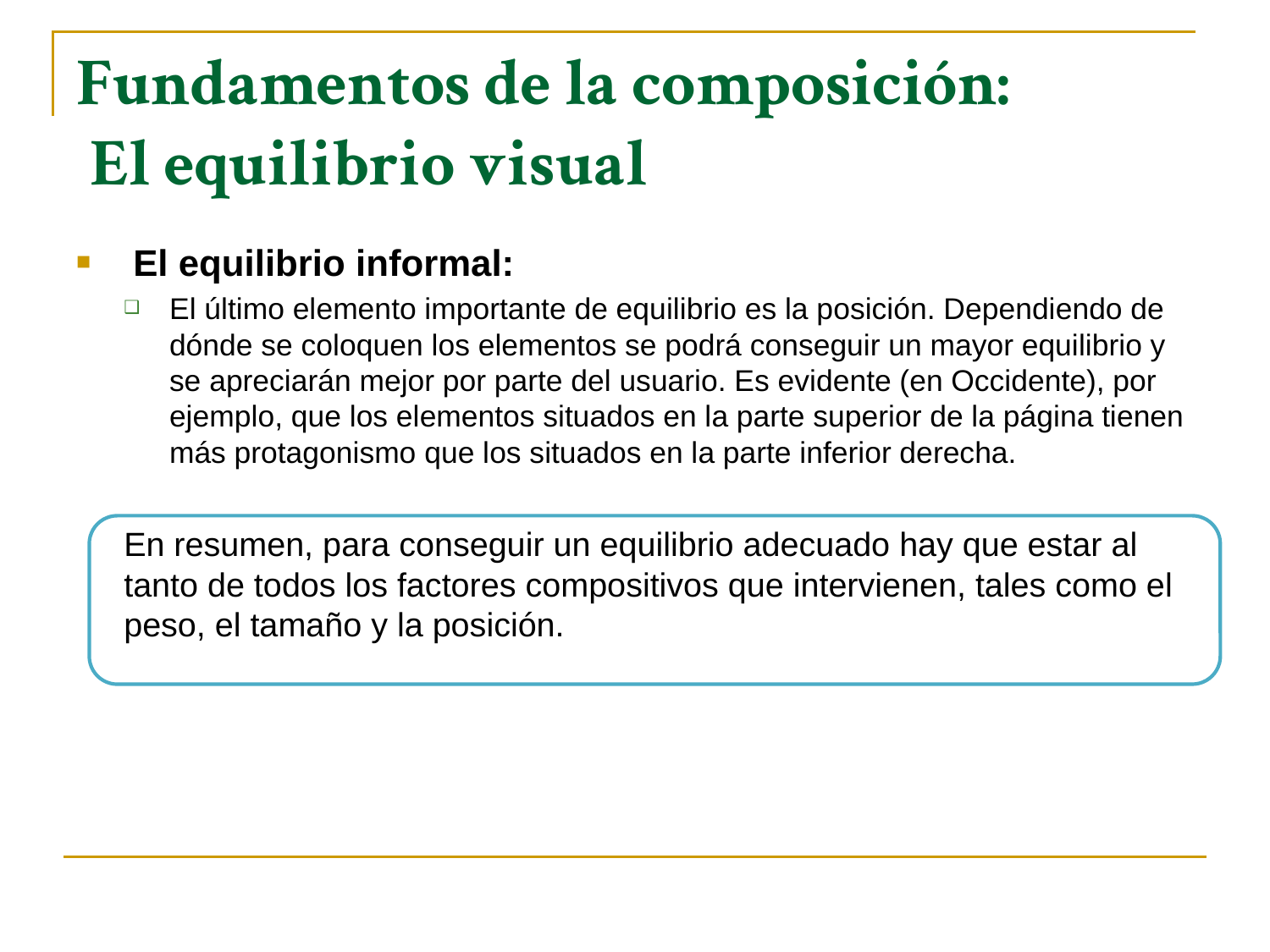

# Fundamentos de la composición: El equilibrio visual
 El equilibrio informal:
El último elemento importante de equilibrio es la posición. Dependiendo de dónde se coloquen los elementos se podrá conseguir un mayor equilibrio y se apreciarán mejor por parte del usuario. Es evidente (en Occidente), por ejemplo, que los elementos situados en la parte superior de la página tienen más protagonismo que los situados en la parte inferior derecha.

	En resumen, para conseguir un equilibrio adecuado hay que estar al tanto de todos los factores compositivos que intervienen, tales como el peso, el tamaño y la posición.